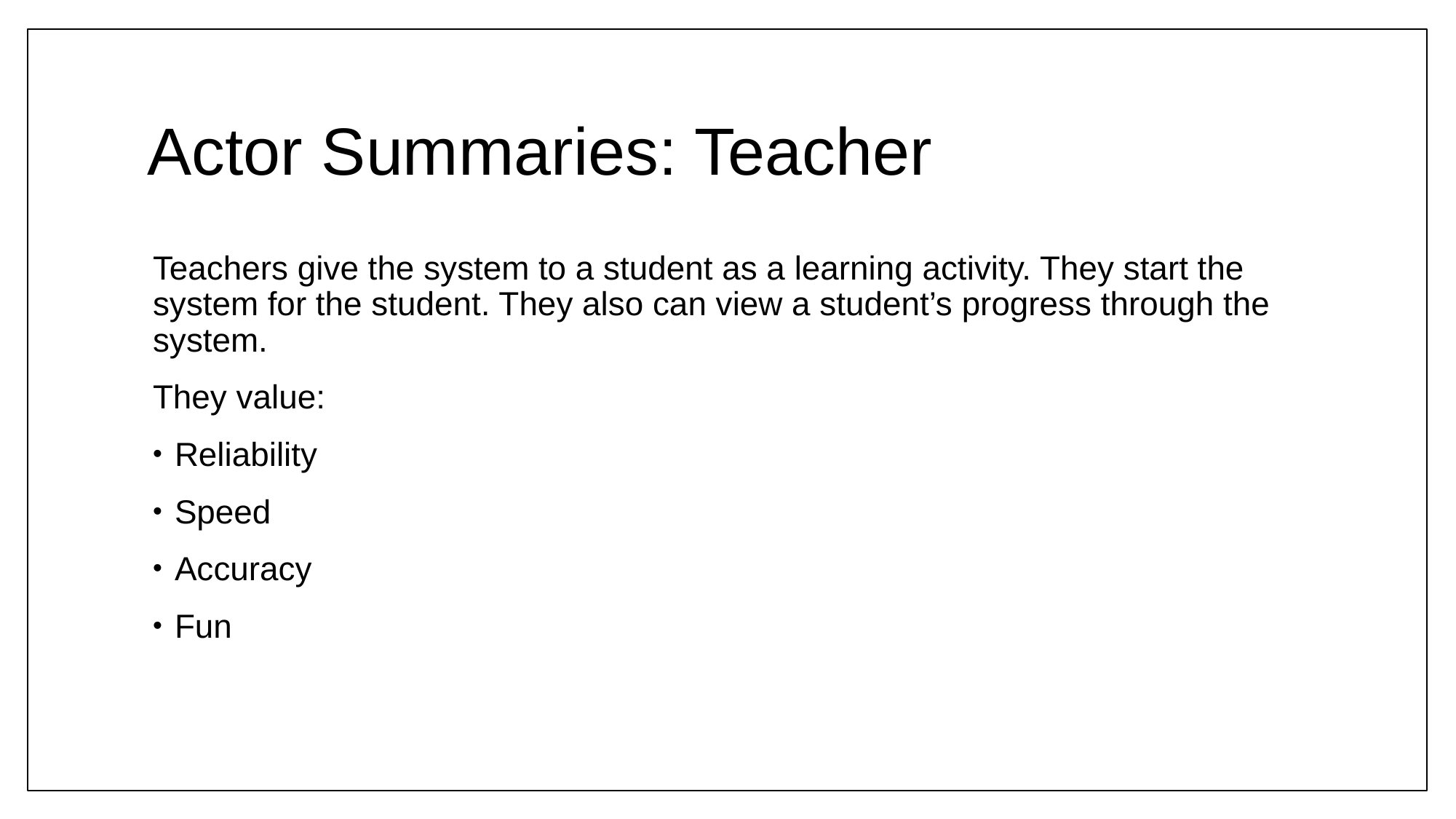

# Actor Summaries: Teacher
Teachers give the system to a student as a learning activity. They start the system for the student. They also can view a student’s progress through the system.
They value:
Reliability
Speed
Accuracy
Fun